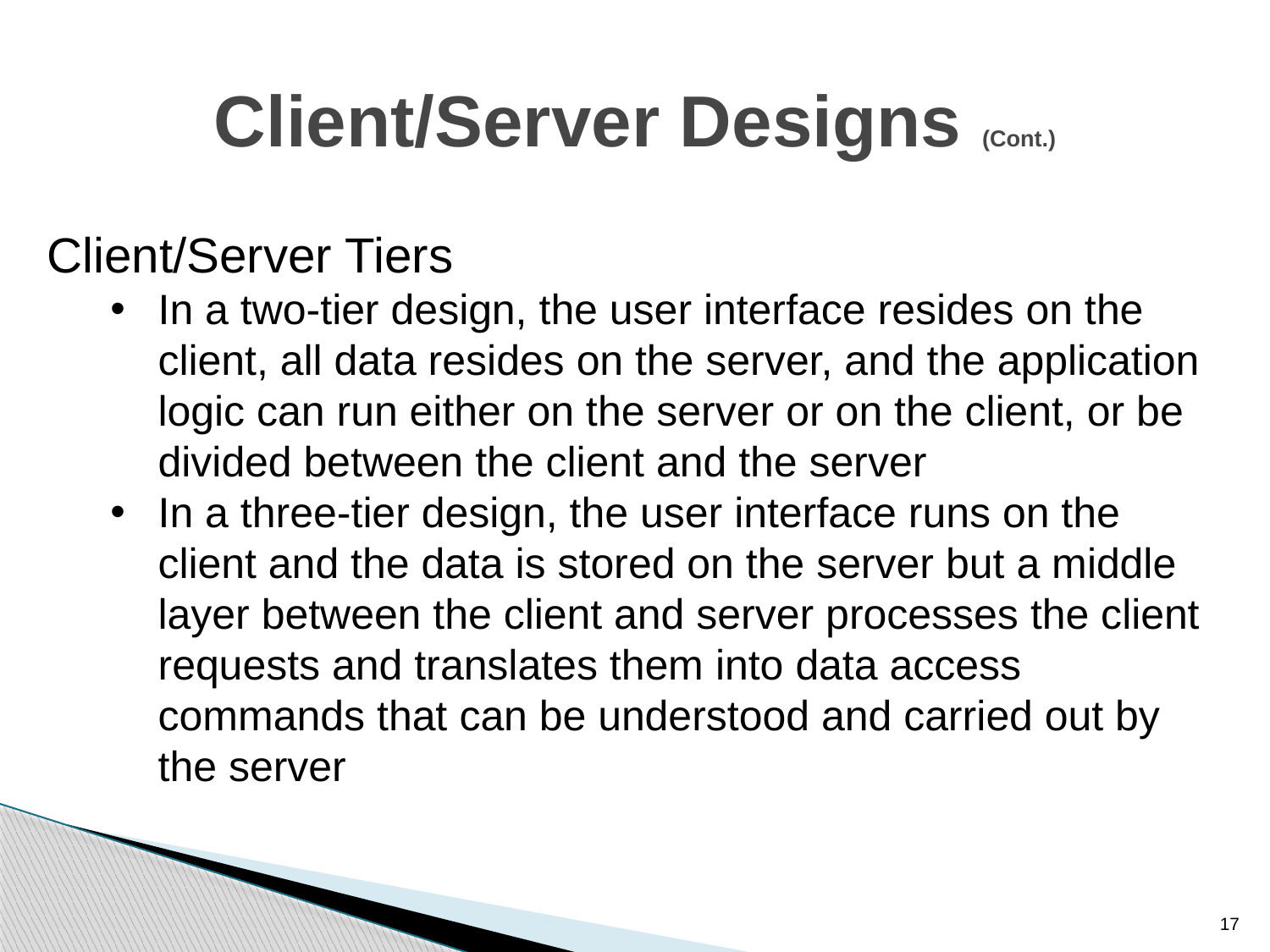

# Client/Server Designs (Cont.)
Client/Server Tiers
In a two-tier design, the user interface resides on the client, all data resides on the server, and the application logic can run either on the server or on the client, or be divided between the client and the server
In a three-tier design, the user interface runs on the client and the data is stored on the server but a middle layer between the client and server processes the client requests and translates them into data access commands that can be understood and carried out by the server
17